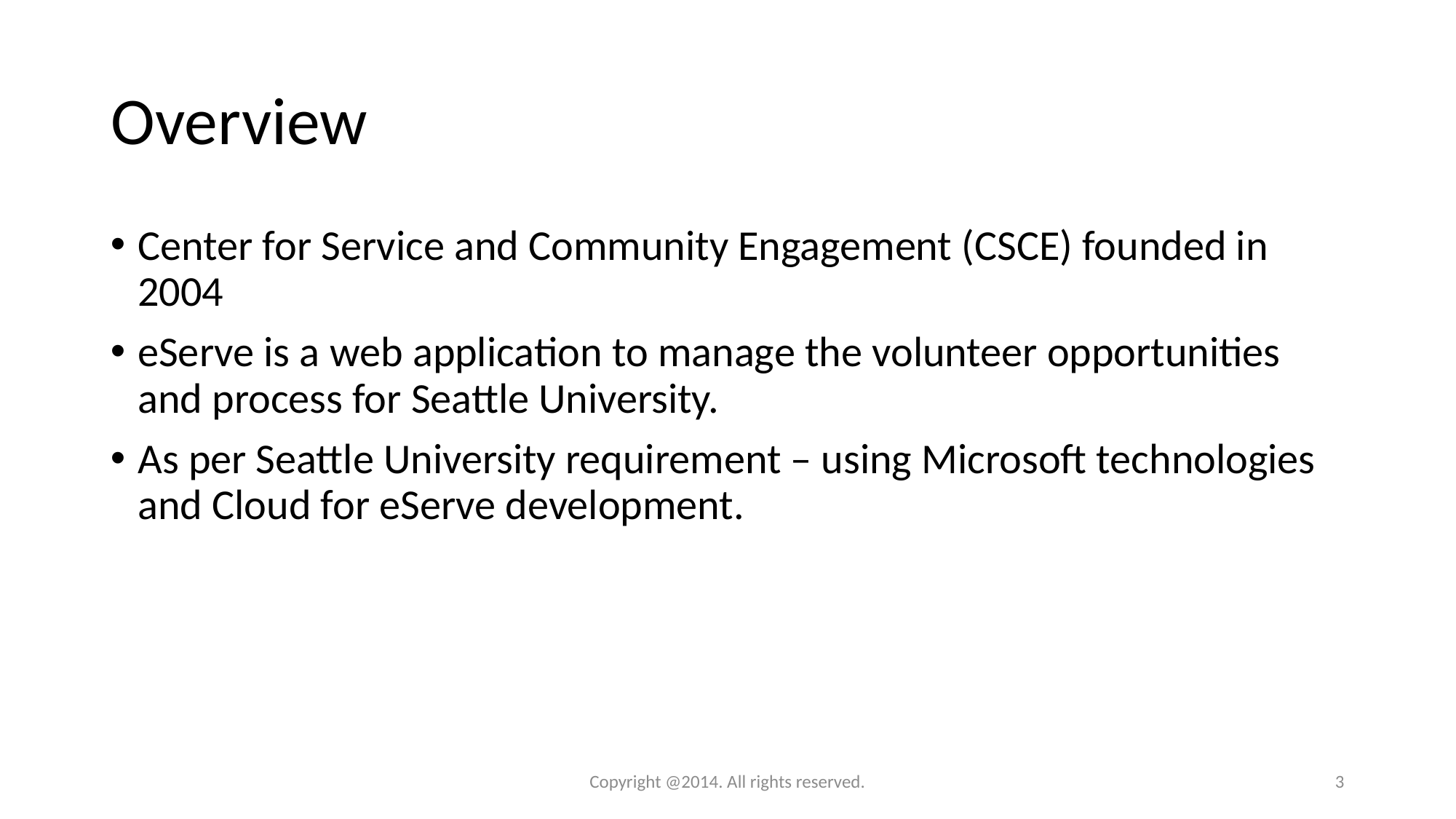

# Overview
Center for Service and Community Engagement (CSCE) founded in 2004
eServe is a web application to manage the volunteer opportunities and process for Seattle University.
As per Seattle University requirement – using Microsoft technologies and Cloud for eServe development.
Copyright @2014. All rights reserved.
3